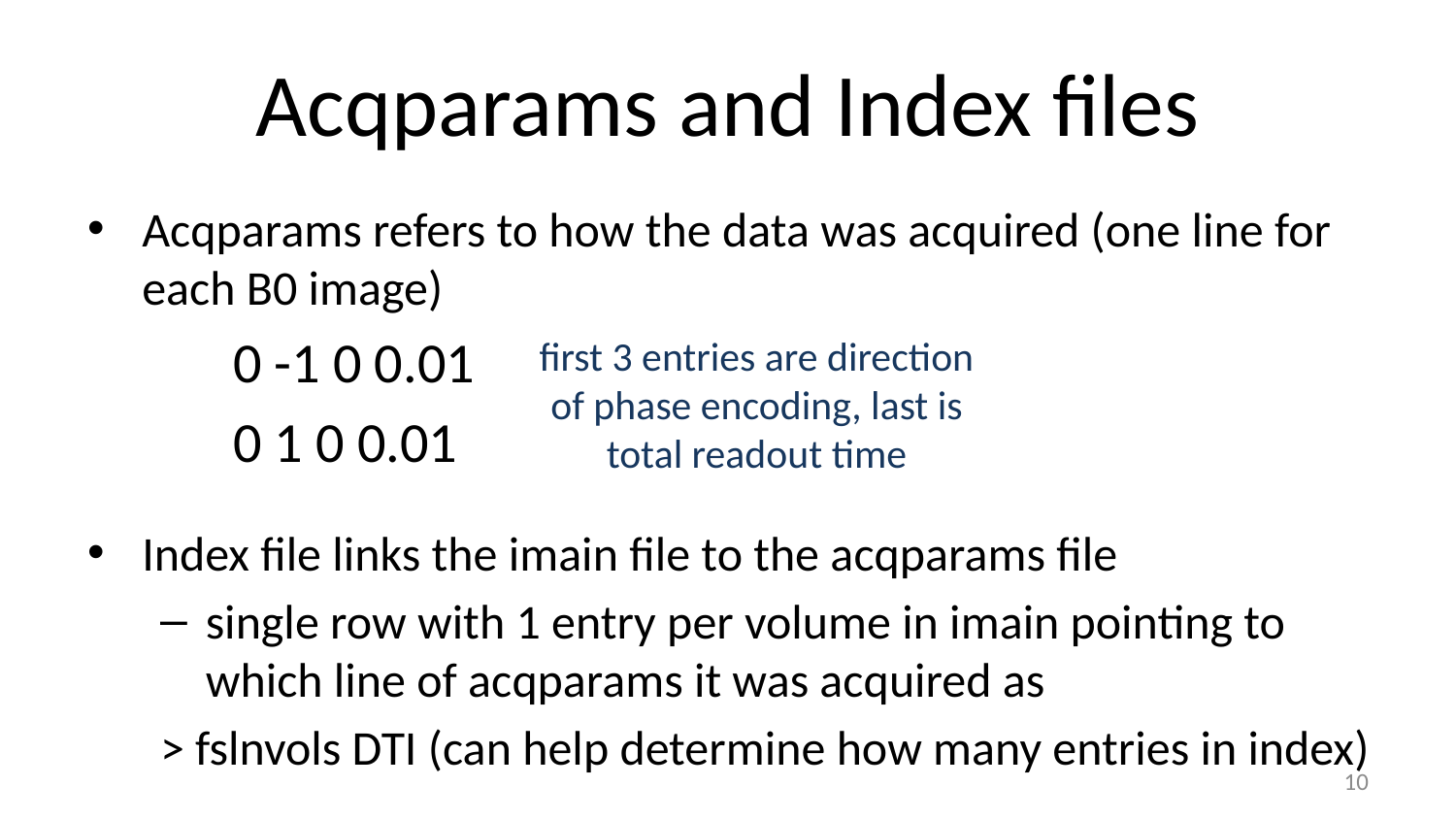

# Acqparams and Index files
Acqparams refers to how the data was acquired (one line for each B0 image)
	0 -1 0 0.01
	0 1 0 0.01

Index file links the imain file to the acqparams file
single row with 1 entry per volume in imain pointing to which line of acqparams it was acquired as
> fslnvols DTI (can help determine how many entries in index)
first 3 entries are direction of phase encoding, last is total readout time
10